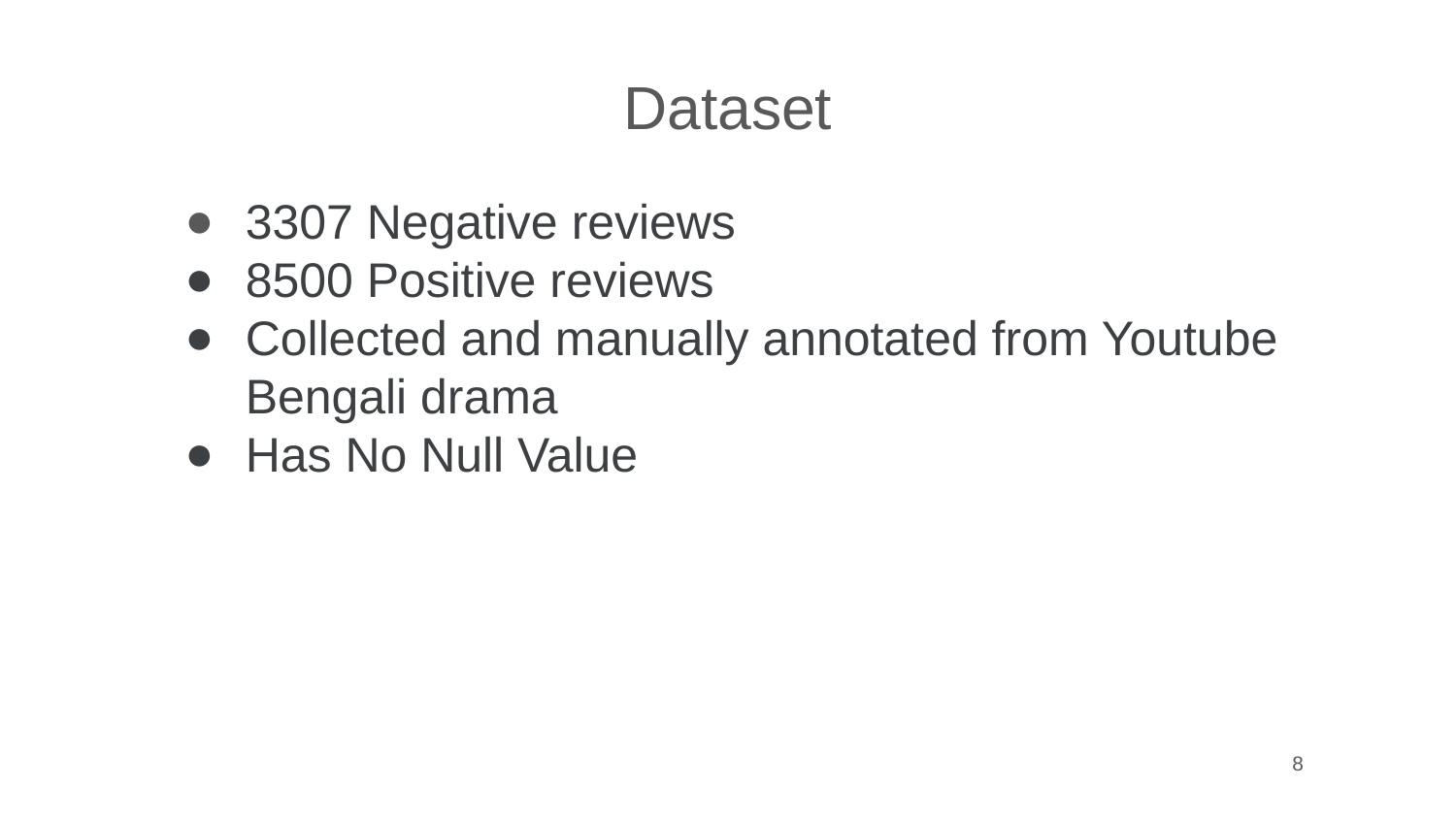

Dataset
3307 Negative reviews
8500 Positive reviews
Collected and manually annotated from Youtube Bengali drama
Has No Null Value
8